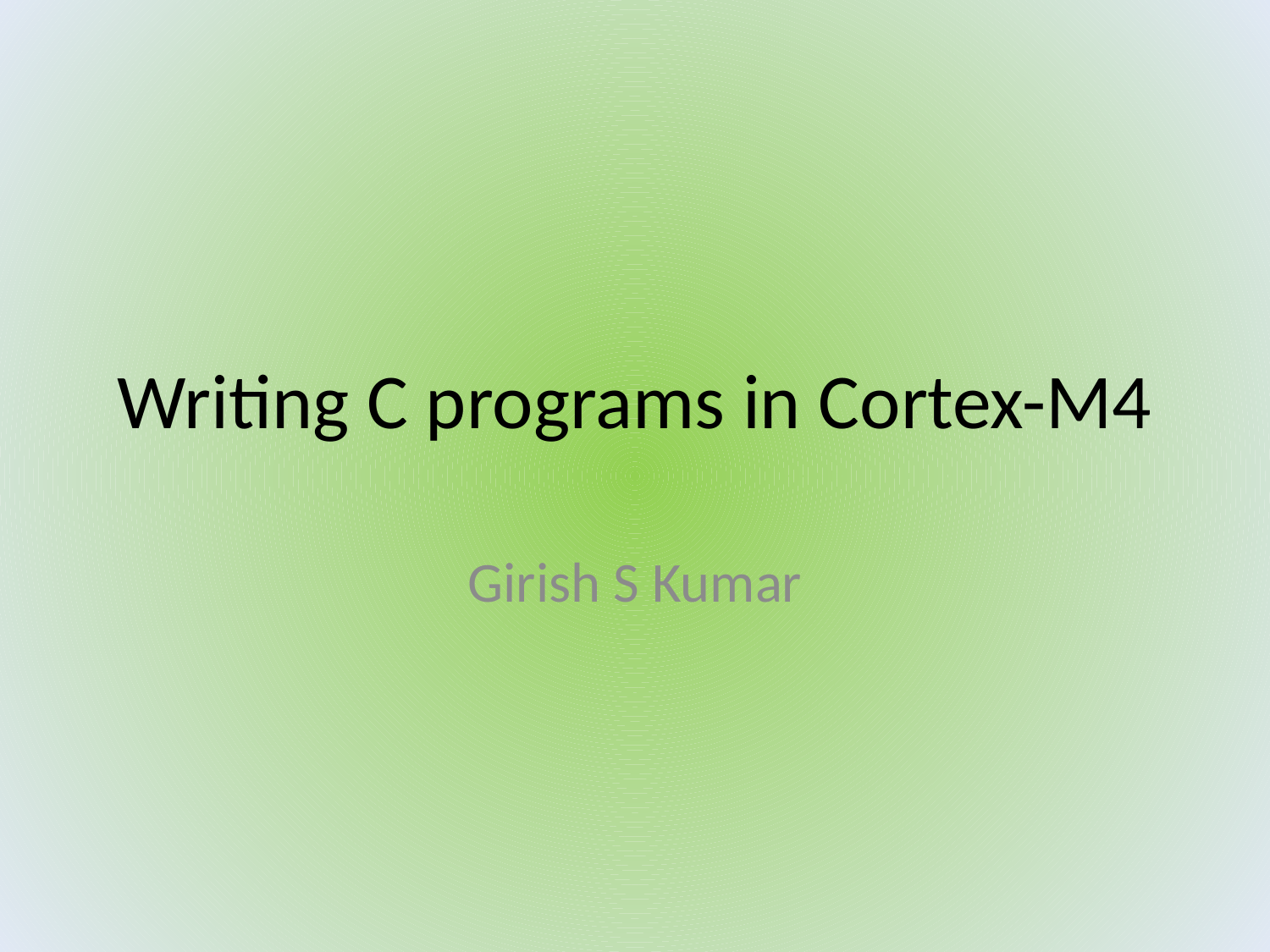

# Writing C programs in Cortex-M4
Girish S Kumar